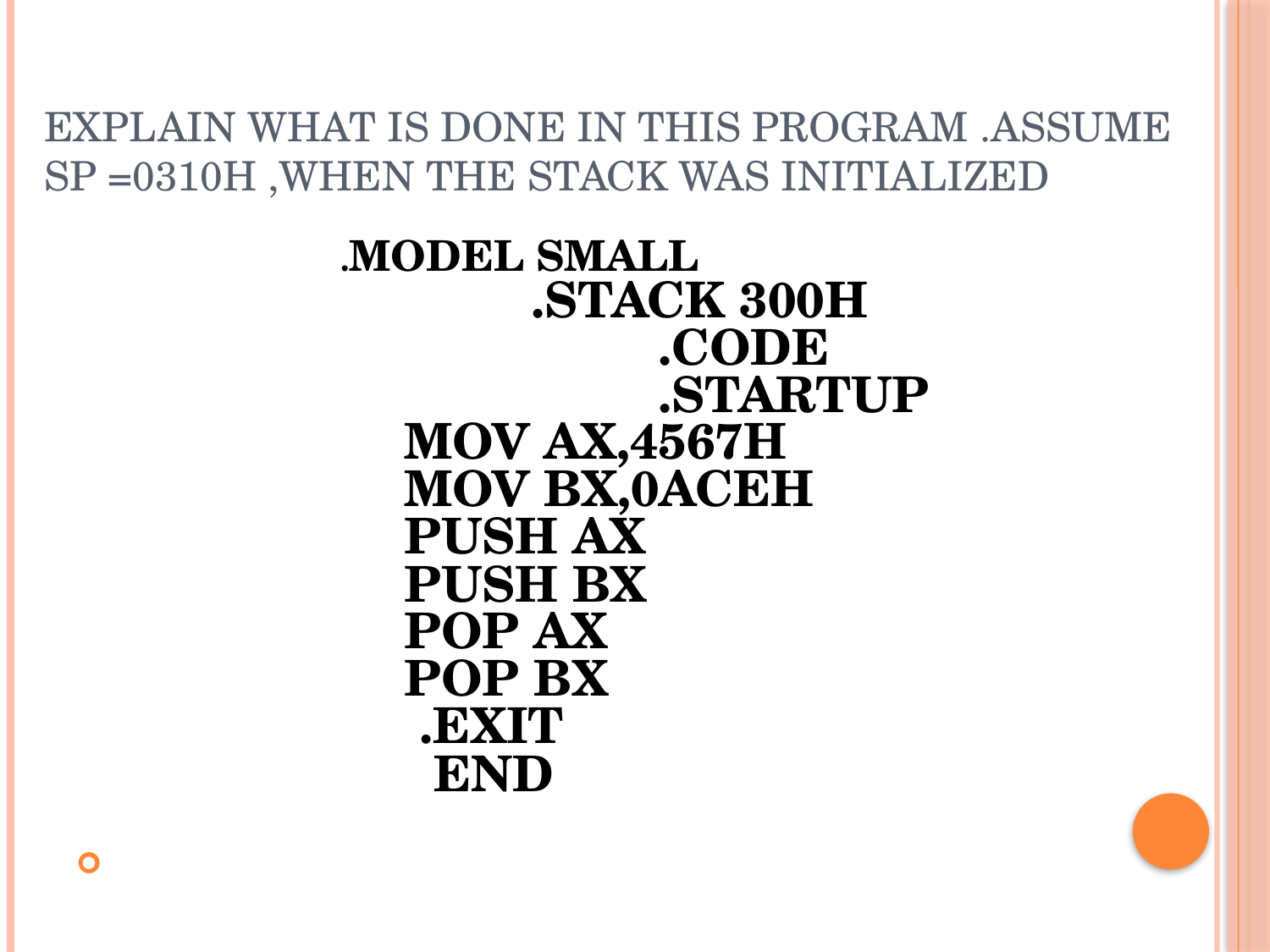

# Explain what is done in this program .Assume SP =0310H ,when the stack was initialized
.MODEL SMALL
                   		.STACK 300H
                  		.CODE
                  		.STARTUP
      		MOV AX,4567H
      		MOV BX,0ACEH
        		PUSH AX
       		PUSH BX
        		POP AX
        		POP BX
                   .EXIT
                    END